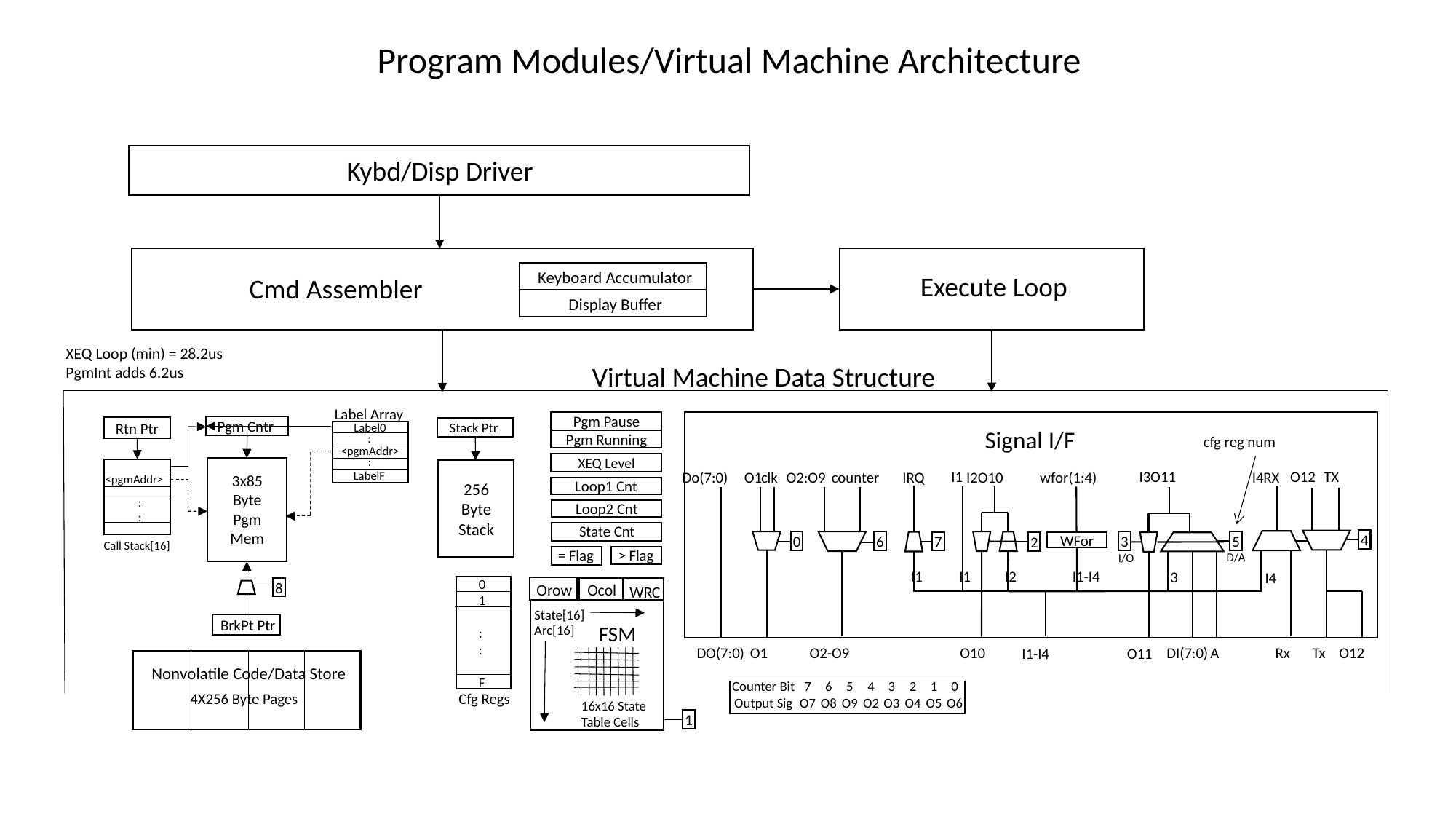

Program Modules/Virtual Machine Architecture

Kybd/Disp Driver

Keyboard Accumulator

Display Buffer

Execute Loop
Cmd Assembler
XEQ Loop (min) = 28.2us
PgmInt adds 6.2us
Virtual Machine Data Structure
Label Array
Label0

<pgmAddr>
LabelF
Pgm Pause
Pgm Running

Pgm Cntr
Rtn Ptr
Stack Ptr
Signal I/F
:
cfg reg num
:
XEQ Level

TX
I1
I3O11
O12
I4RX
Do(7:0)
IRQ
counter
O1
clk
O2:O9
wfor(1:4)
I2O10
3x85
Byte
Pgm
Mem
<pgmAddr>
256
Byte
Stack
Loop1 Cnt
:
:
Loop2 Cnt
State Cnt

4

3

0

6
5

7
Call Stack[16]

2
WFor
= Flag

> Flag

D/A
I/O
I1
I1
I2
I1-I4
I3
I4
0
1

:
:

F
Orow
Ocol
WRC

8

State[16]
BrkPt Ptr

FSM
Arc[16]
DO(7:0)
O10
O12
O2-O9
Tx
Rx
A
O1
DI(7:0)
O11
I1-I4

Nonvolatile Code/Data Store
| Counter Bit | 7 | 6 | 5 | 4 | 3 | 2 | 1 | 0 |
| --- | --- | --- | --- | --- | --- | --- | --- | --- |
| Output Sig | O7 | O8 | O9 | O2 | O3 | O4 | O5 | O6 |
Cfg Regs
4X256 Byte Pages
16x16 State
Table Cells
1